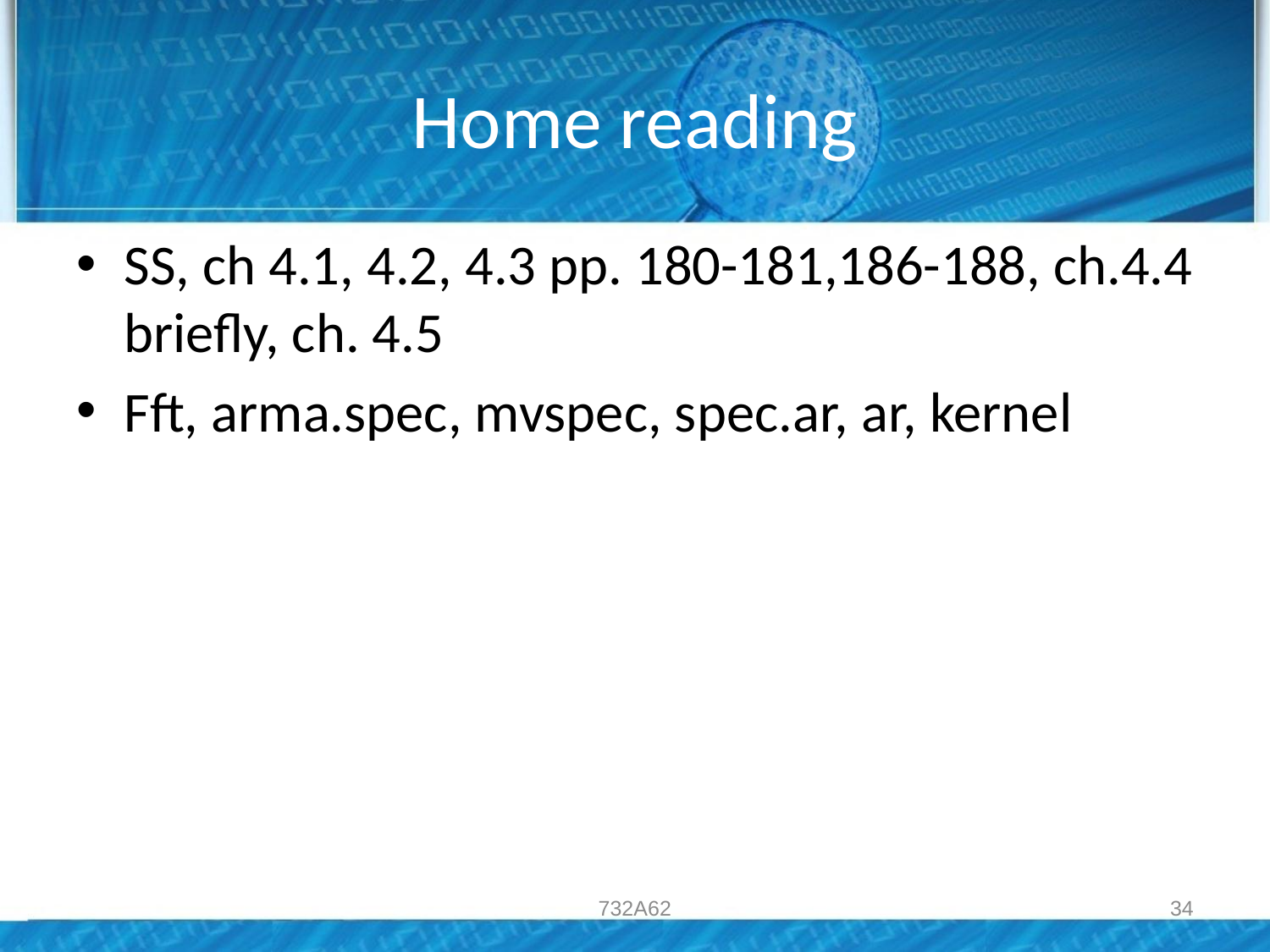

# Home reading
SS, ch 4.1, 4.2, 4.3 pp. 180-181,186-188, ch.4.4 briefly, ch. 4.5
Fft, arma.spec, mvspec, spec.ar, ar, kernel
732A62
34